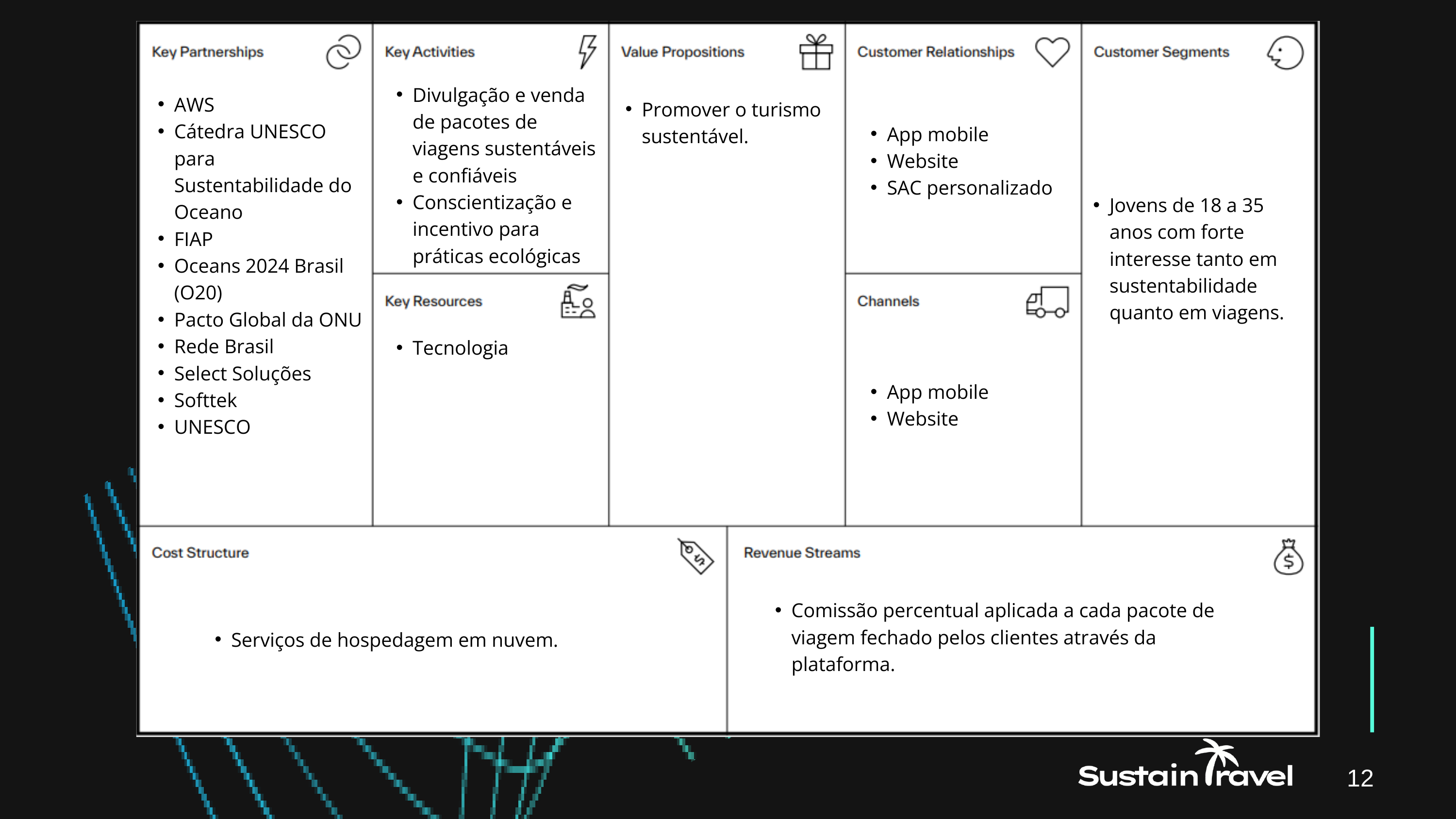

Divulgação e venda de pacotes de viagens sustentáveis e confiáveis
Conscientização e incentivo para práticas ecológicas
AWS
Cátedra UNESCO para Sustentabilidade do Oceano
FIAP
Oceans 2024 Brasil (O20)
Pacto Global da ONU
Rede Brasil
Select Soluções
Softtek
UNESCO

Promover o turismo sustentável.
App mobile
Website
SAC personalizado

Jovens de 18 a 35 anos com forte interesse tanto em sustentabilidade quanto em viagens.
Tecnologia
App mobile
Website
Comissão percentual aplicada a cada pacote de viagem fechado pelos clientes através da plataforma.
Serviços de hospedagem em nuvem.

12